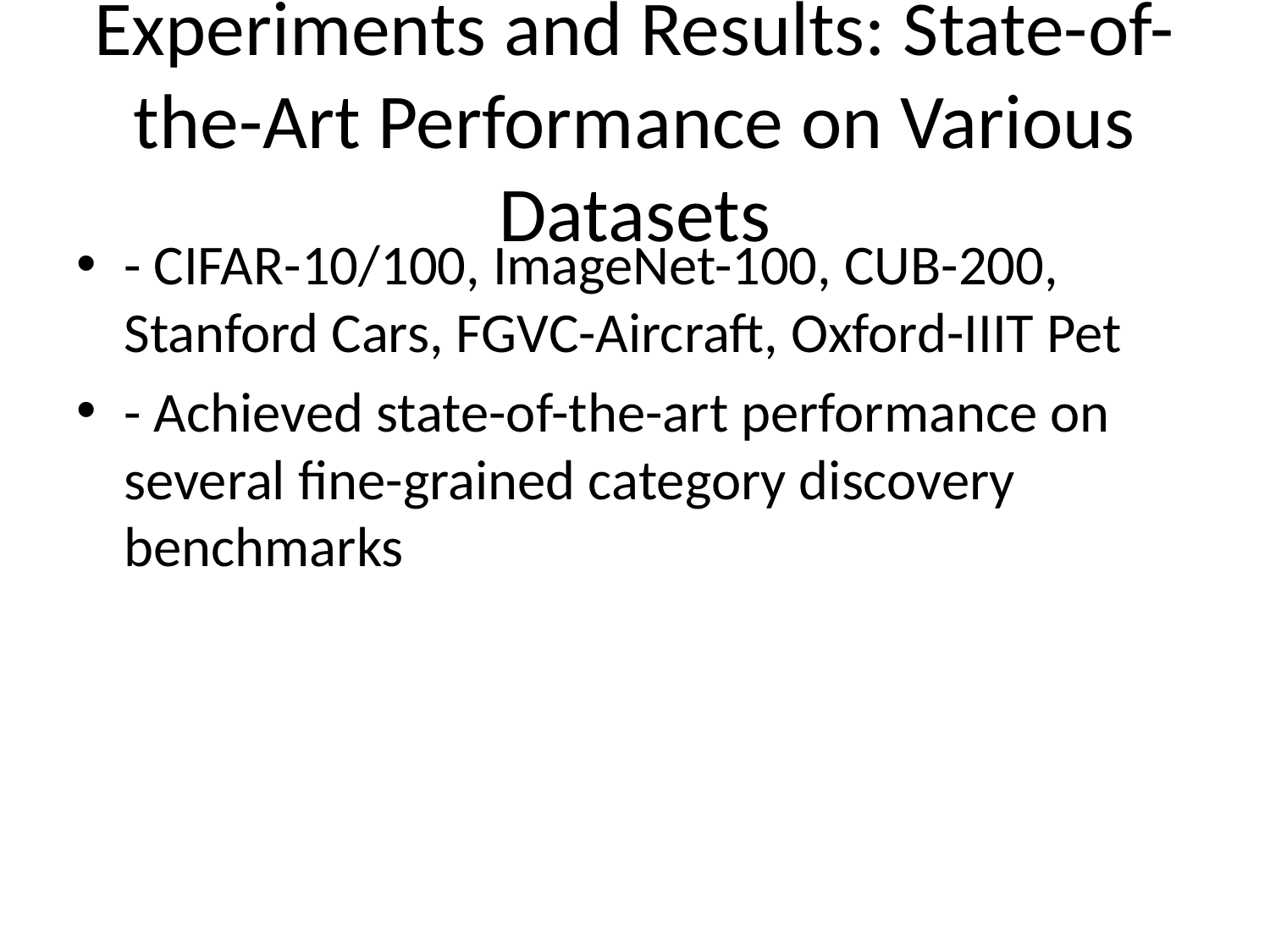

# Experiments and Results: State-of-the-Art Performance on Various Datasets
- CIFAR-10/100, ImageNet-100, CUB-200, Stanford Cars, FGVC-Aircraft, Oxford-IIIT Pet
- Achieved state-of-the-art performance on several fine-grained category discovery benchmarks